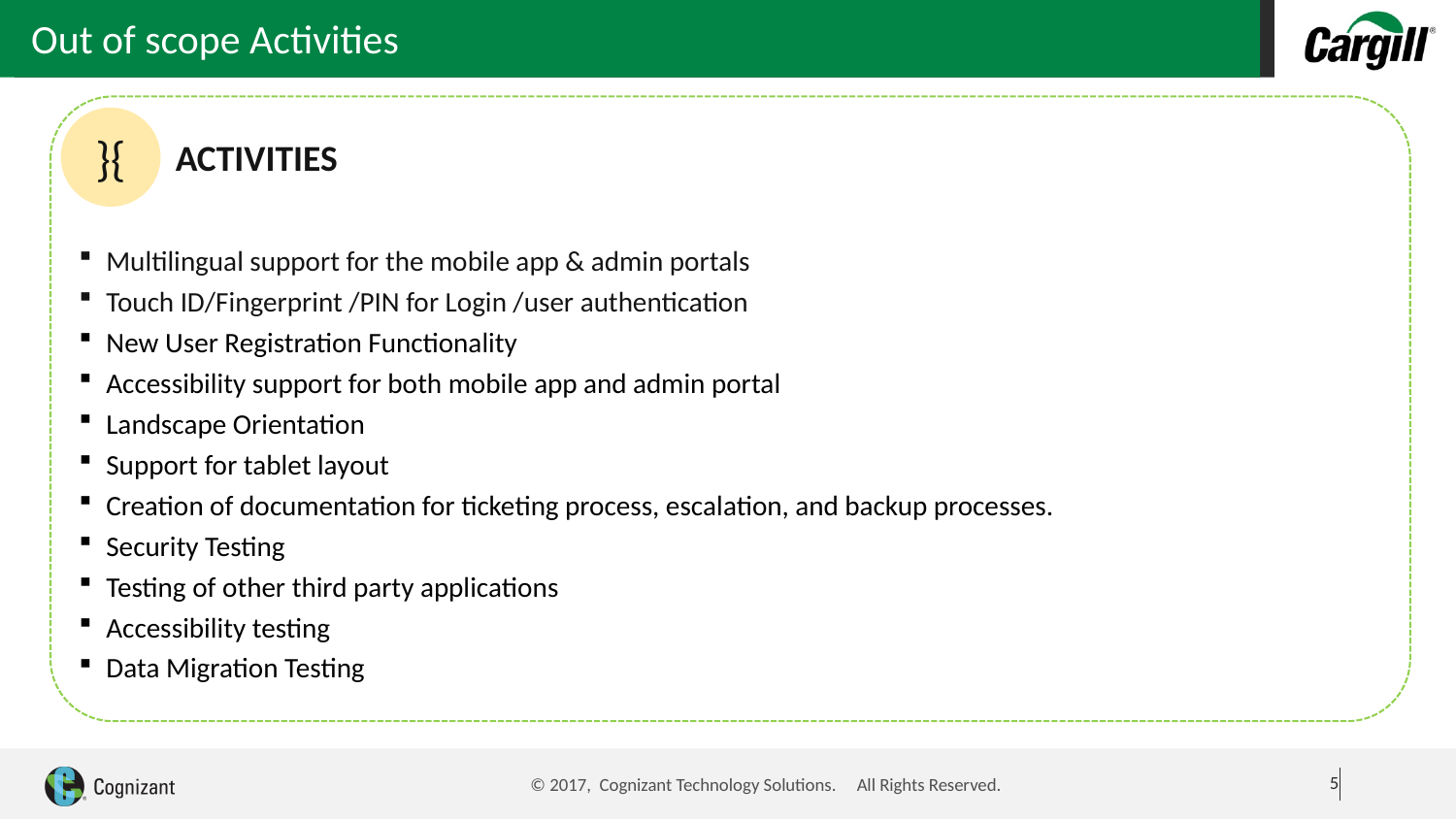

# Out of scope Activities

}{
ACTIVITIES
Multilingual support for the mobile app & admin portals
Touch ID/Fingerprint /PIN for Login /user authentication
New User Registration Functionality
Accessibility support for both mobile app and admin portal
Landscape Orientation
Support for tablet layout
Creation of documentation for ticketing process, escalation, and backup processes.
Security Testing
Testing of other third party applications
Accessibility testing
Data Migration Testing